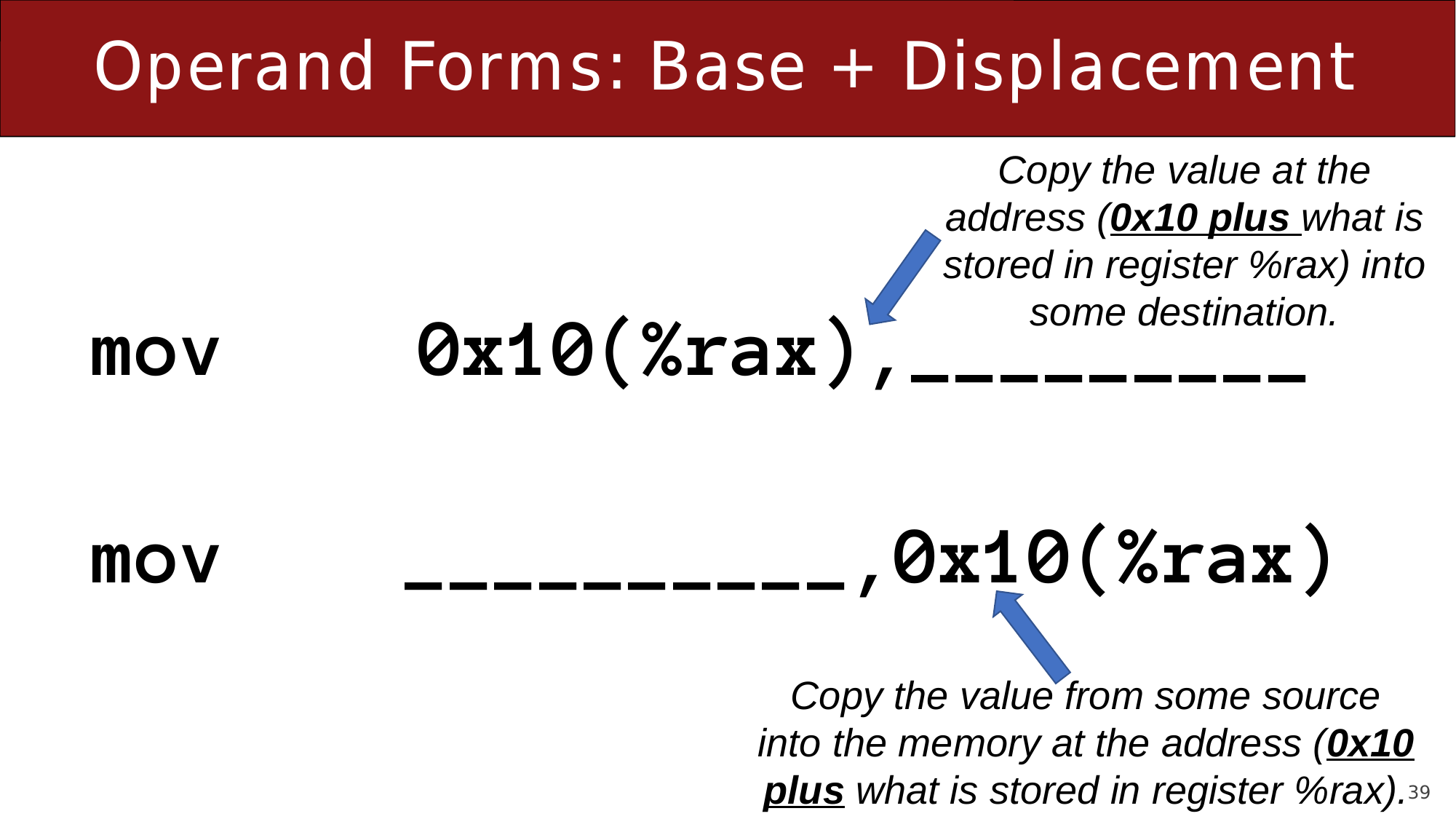

# Operand Forms: Base + Displacement
Copy the value at the address (0x10 plus what is stored in register %rax) into some destination.

mov		0x10(%rax),_________

mov    __________,0x10(%rax)

Copy the value from some source into the memory at the address (0x10 plus what is stored in register %rax).